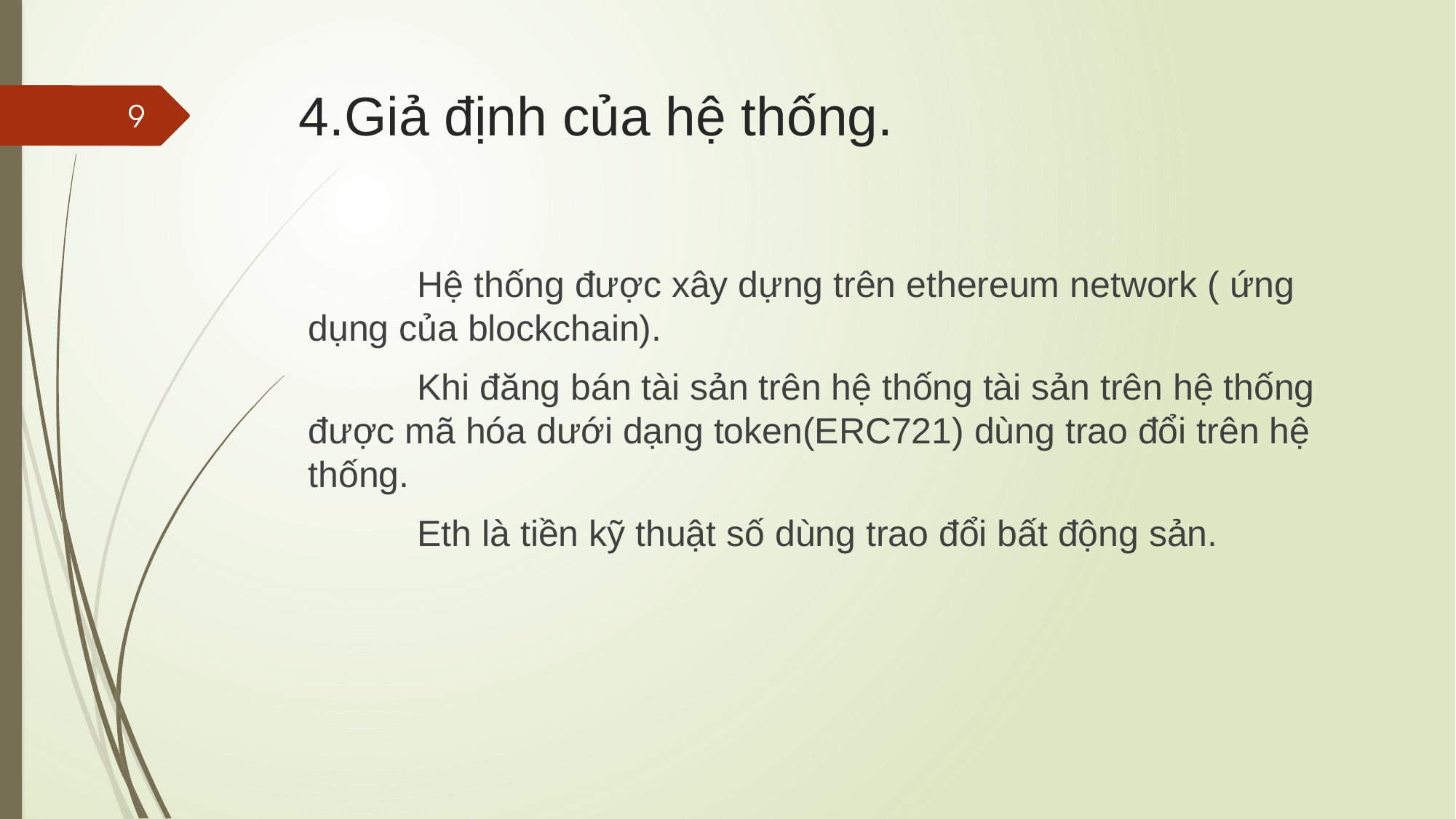

# 4.Giả định của hệ thống.
9

	Hệ thống được xây dựng trên ethereum network ( ứng dụng của blockchain).
	Khi đăng bán tài sản trên hệ thống tài sản trên hệ thống được mã hóa dưới dạng token(ERC721) dùng trao đổi trên hệ thống.
	Eth là tiền kỹ thuật số dùng trao đổi bất động sản.